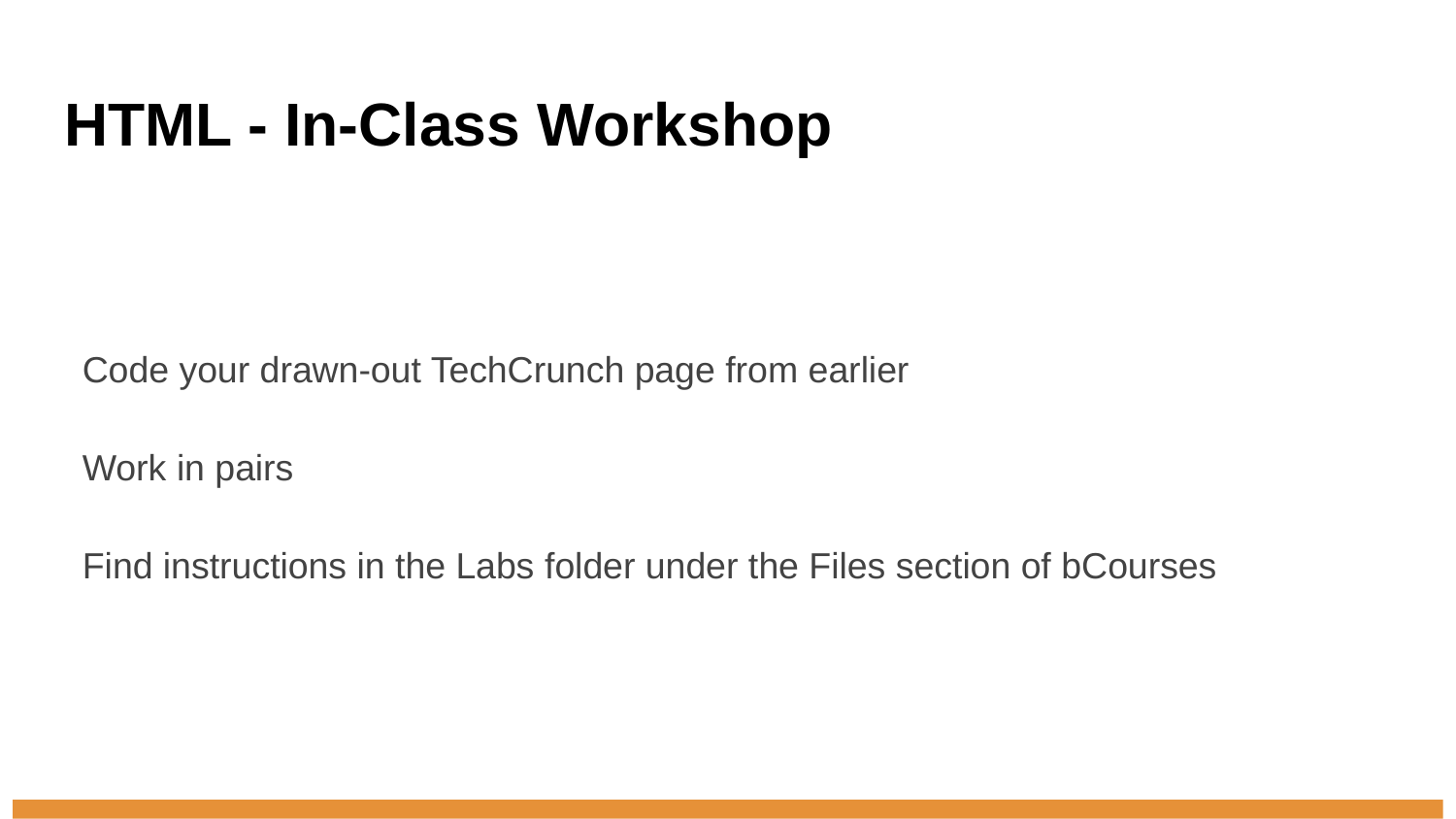

# HTML - In-Class Workshop
Code your drawn-out TechCrunch page from earlier
Work in pairs
Find instructions in the Labs folder under the Files section of bCourses